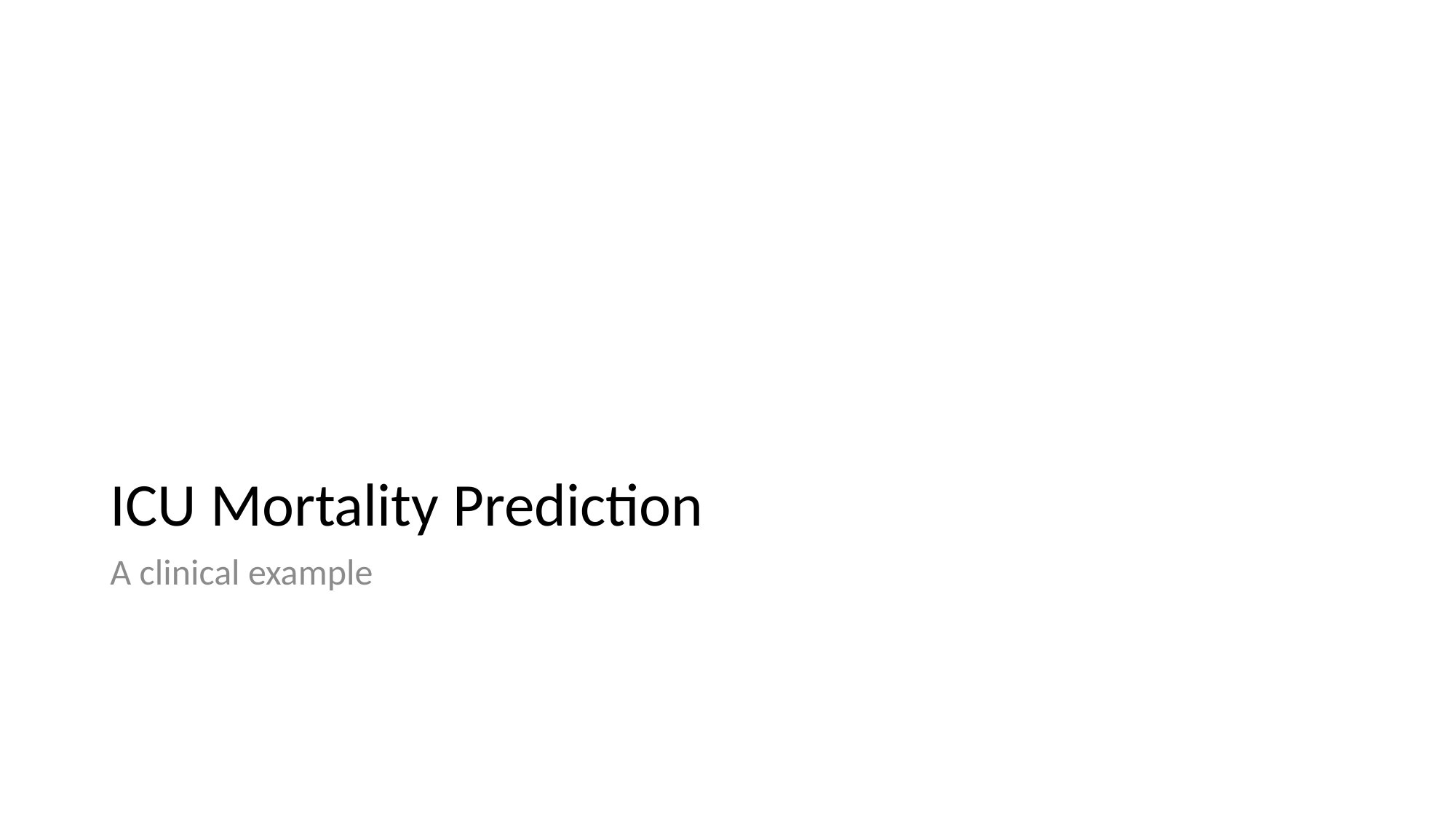

# ICU Mortality Prediction
A clinical example